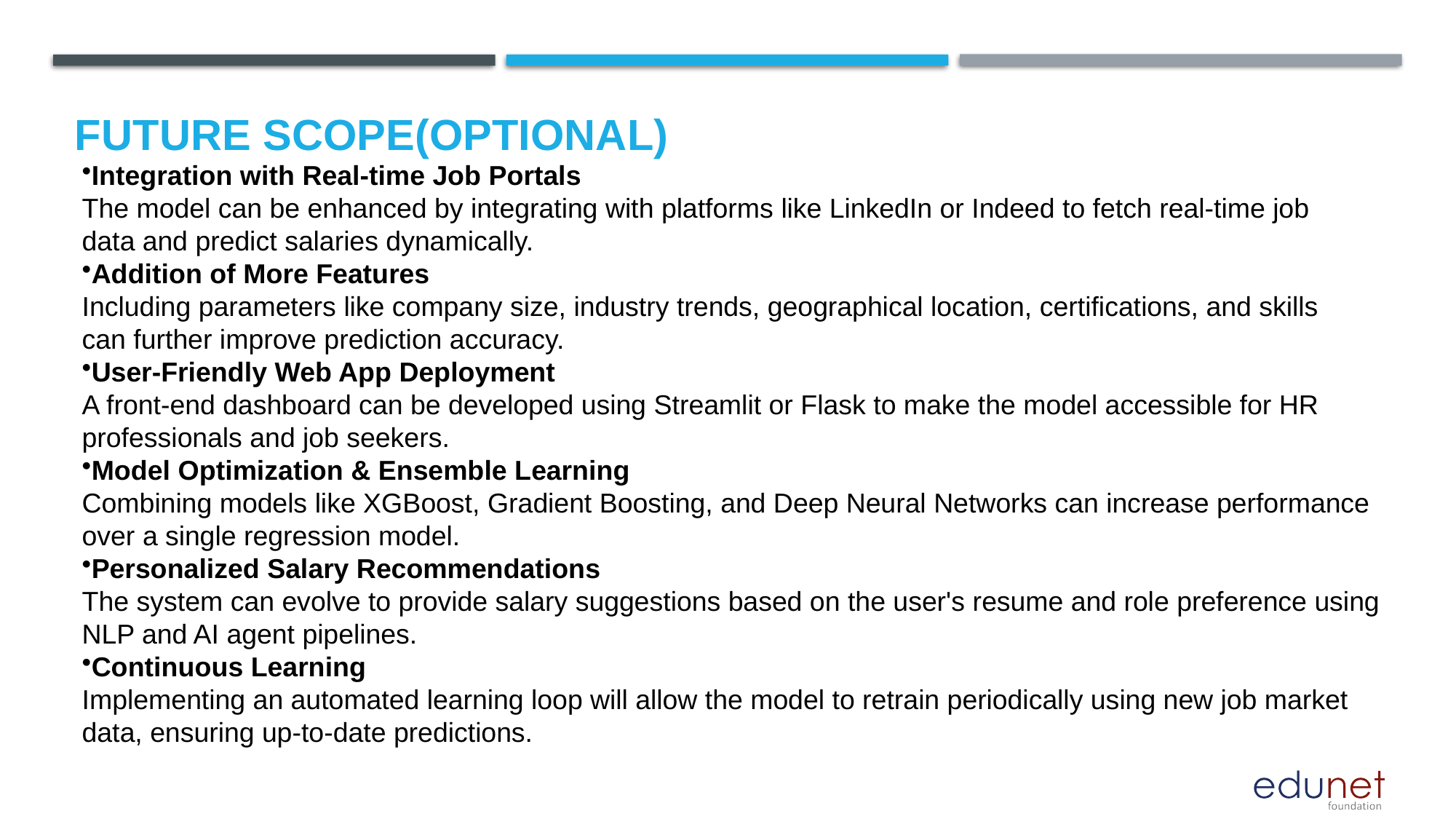

Future scope(Optional)
Integration with Real-time Job Portals
The model can be enhanced by integrating with platforms like LinkedIn or Indeed to fetch real-time job
data and predict salaries dynamically.
Addition of More Features
Including parameters like company size, industry trends, geographical location, certifications, and skills
can further improve prediction accuracy.
User-Friendly Web App Deployment
A front-end dashboard can be developed using Streamlit or Flask to make the model accessible for HR
professionals and job seekers.
Model Optimization & Ensemble Learning
Combining models like XGBoost, Gradient Boosting, and Deep Neural Networks can increase performance
over a single regression model.
Personalized Salary Recommendations
The system can evolve to provide salary suggestions based on the user's resume and role preference using
NLP and AI agent pipelines.
Continuous Learning
Implementing an automated learning loop will allow the model to retrain periodically using new job market
data, ensuring up-to-date predictions.